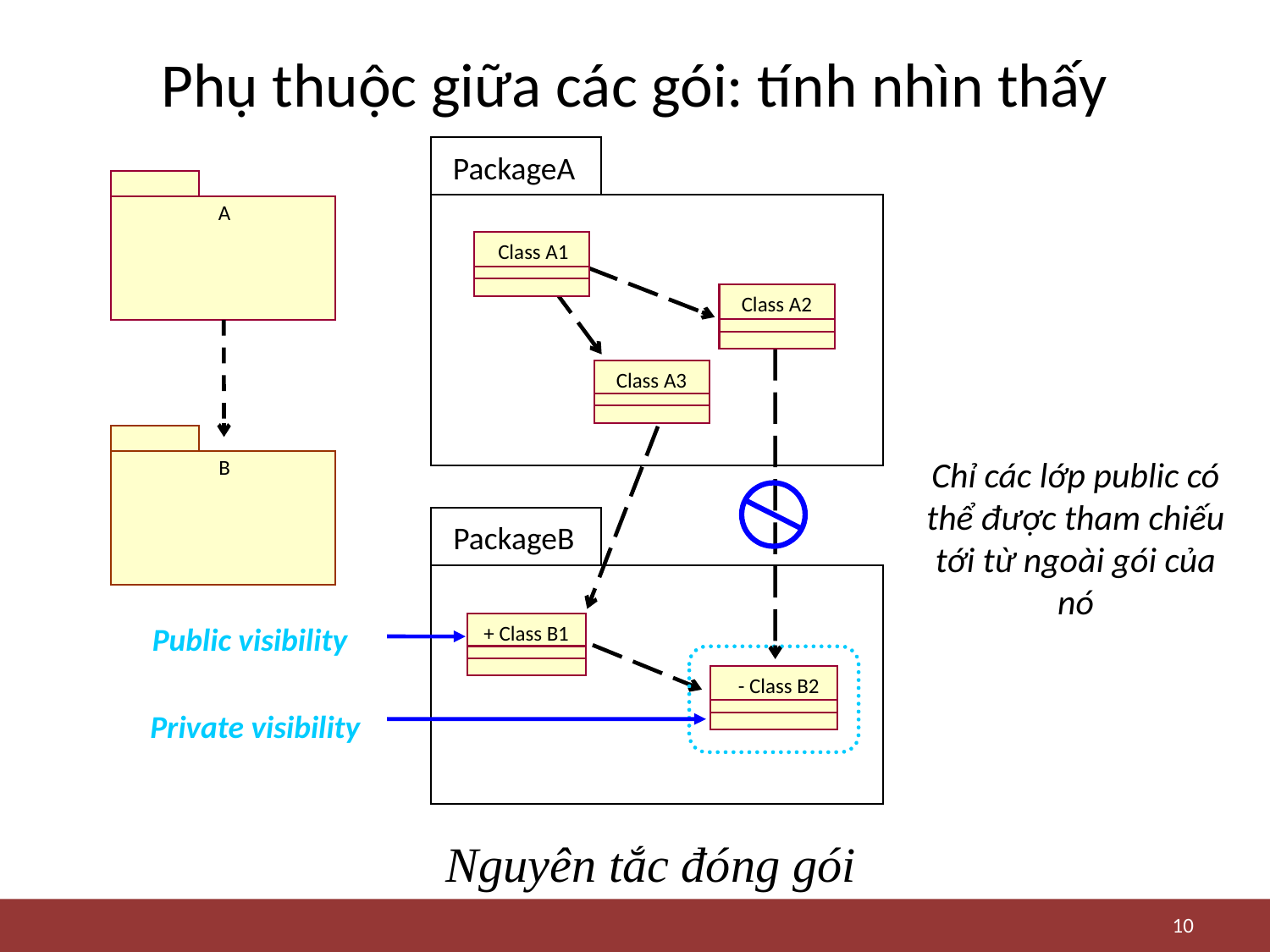

# Phụ thuộc giữa các gói: tính nhìn thấy

PackageA

A

Class A1

Class A2

Class A3

Chỉ các lớp public có thể được tham chiếu tới từ ngoài gói của nó

B

PackageB

Public visibility

+ Class B1

- Class B2
Private visibility

Nguyên tắc đóng gói
10